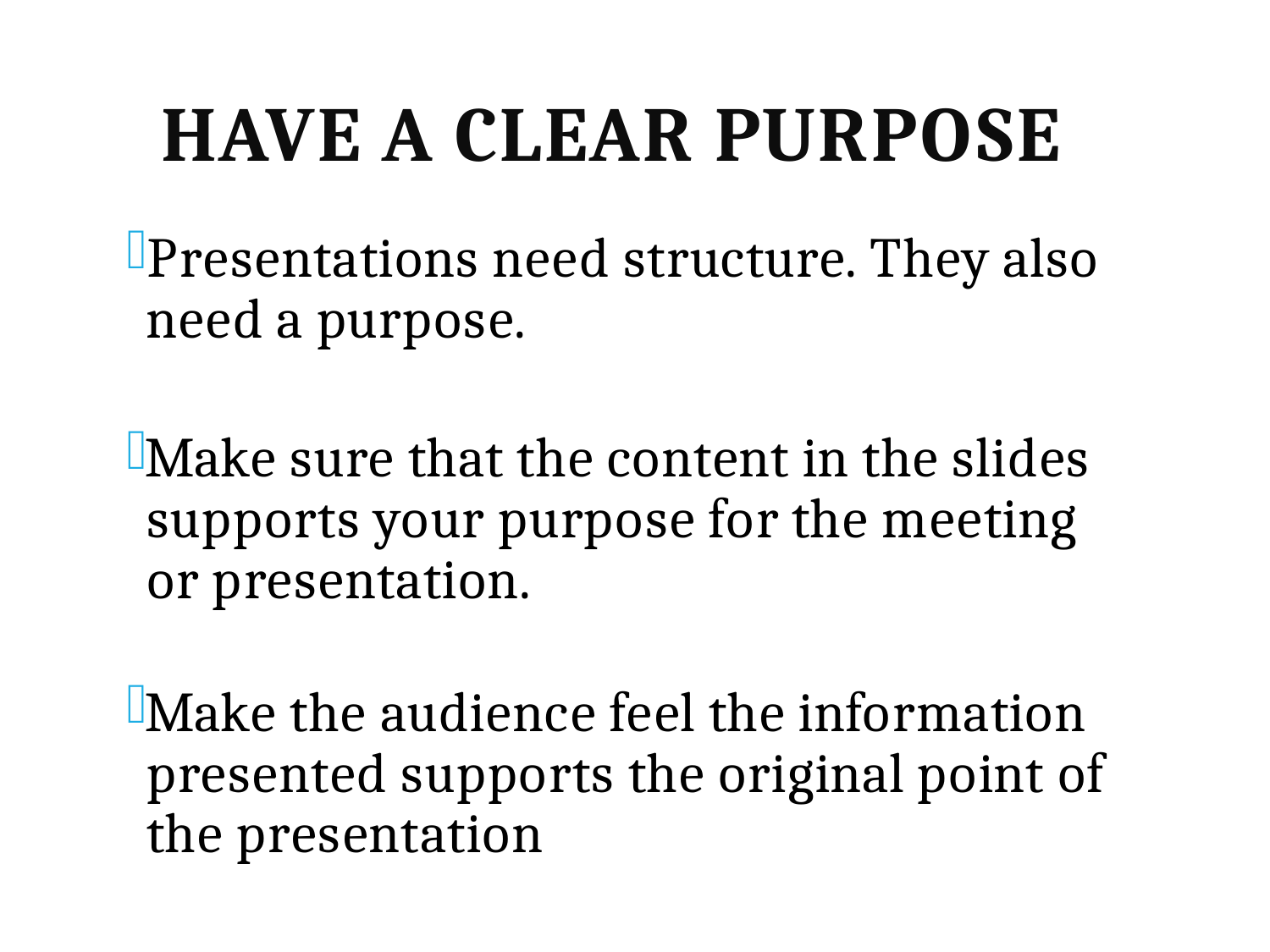

# Have a clear purpose
Presentations need structure. They also need a purpose.
Make sure that the content in the slides supports your purpose for the meeting or presentation.
Make the audience feel the information presented supports the original point of the presentation